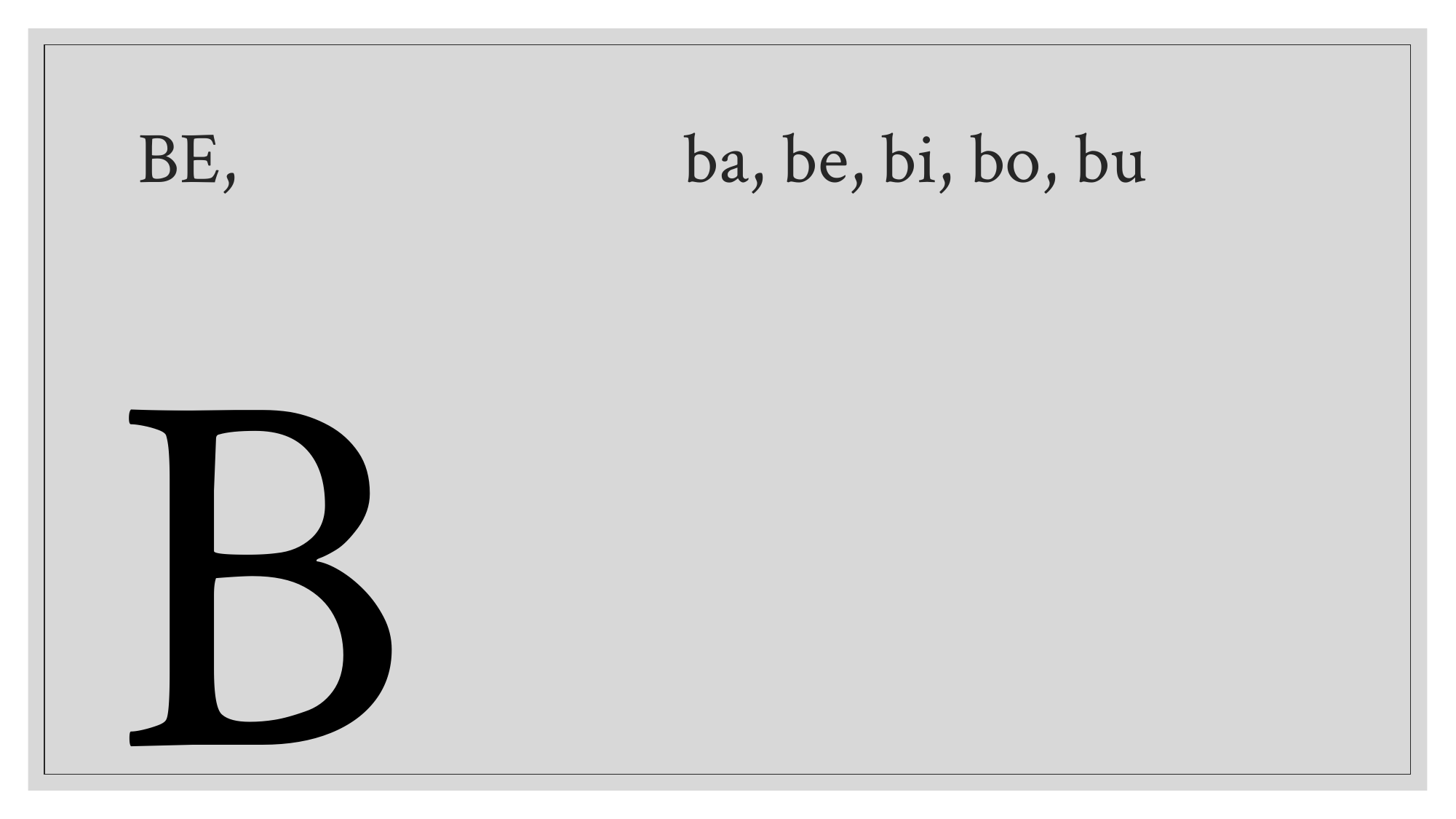

# BE,  				ba, be, bi, bo, bu
B